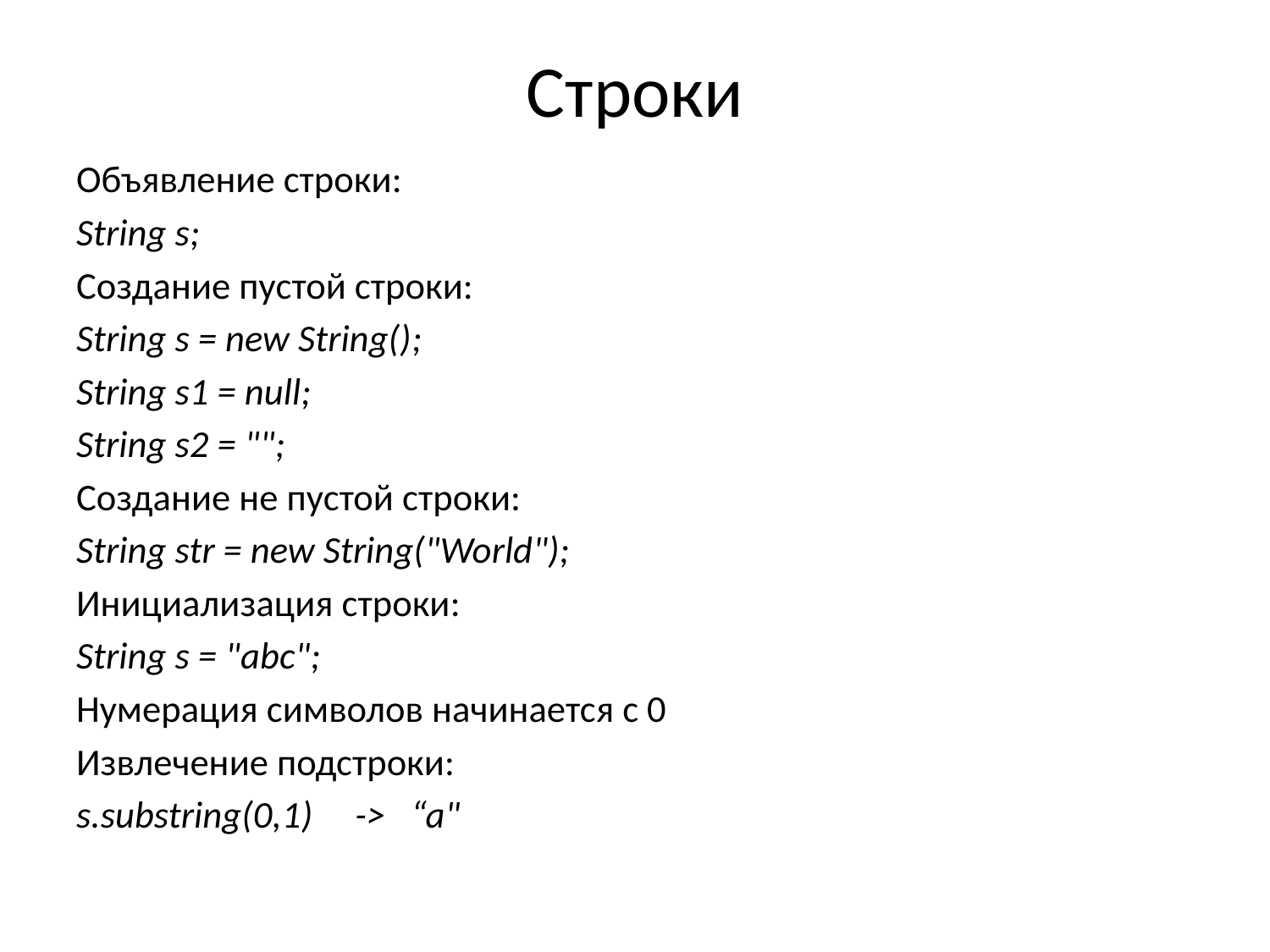

# Строки
Объявление строки:
String s;
Создание пустой строки:
String s = new String();
String s1 = null;
String s2 = "";
Создание не пустой строки:
String str = new String("World");
Инициализация строки:
String s = "abc";
Нумерация символов начинается с 0
Извлечение подстроки:
s.substring(0,1)     ->   “a"